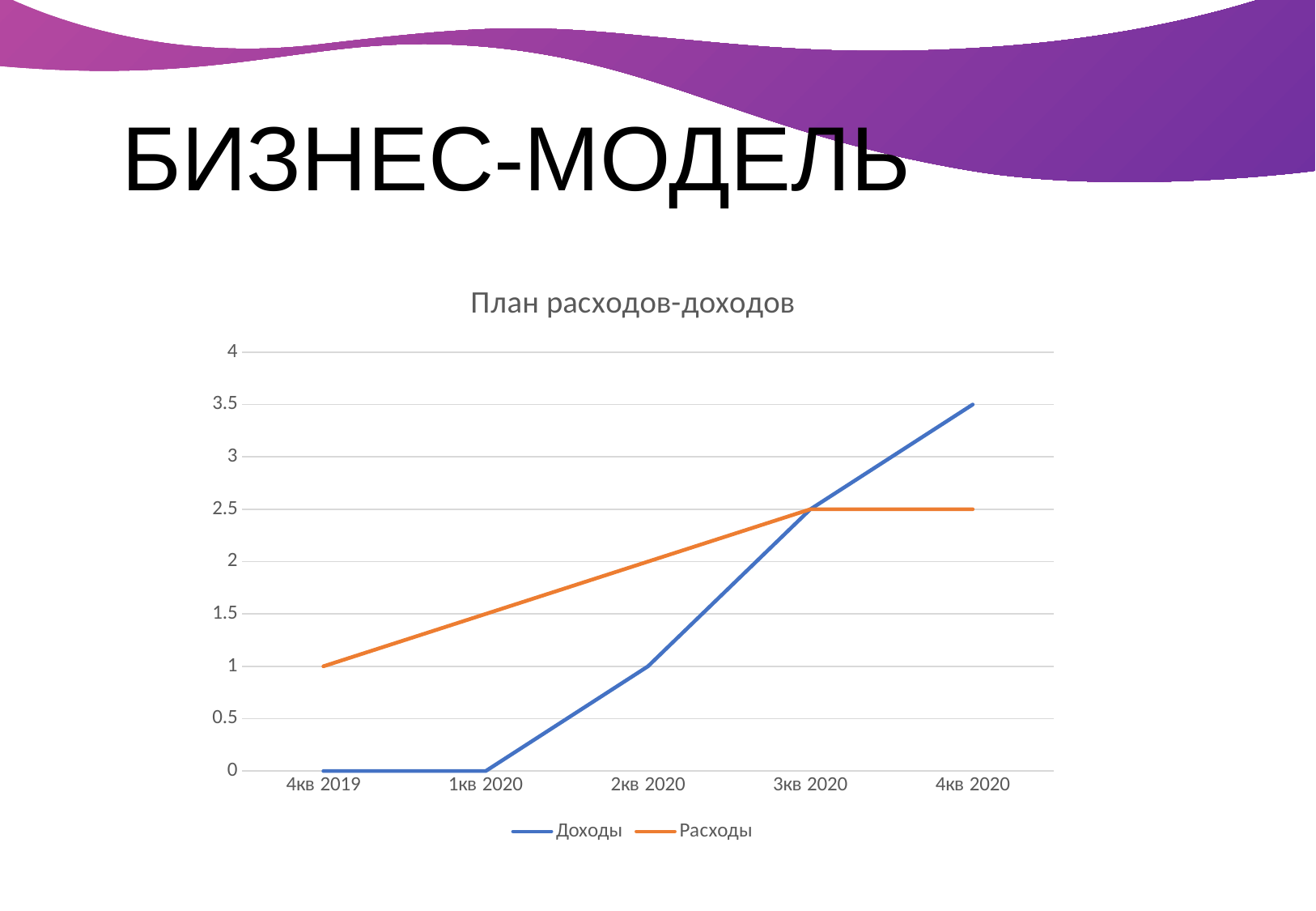

БИЗНЕС-МОДЕЛЬ

### Chart: План расходов-доходов

| Category | Доходы | Расходы |
|---|---|---|
| 4кв 2019 | 0.0 | 1.0 |
| 1кв 2020 | 0.0 | 1.5 |
| 2кв 2020 | 1.0 | 2.0 |
| 3кв 2020 | 2.5 | 2.5 |
| 4кв 2020 | 3.5 | 2.5 |